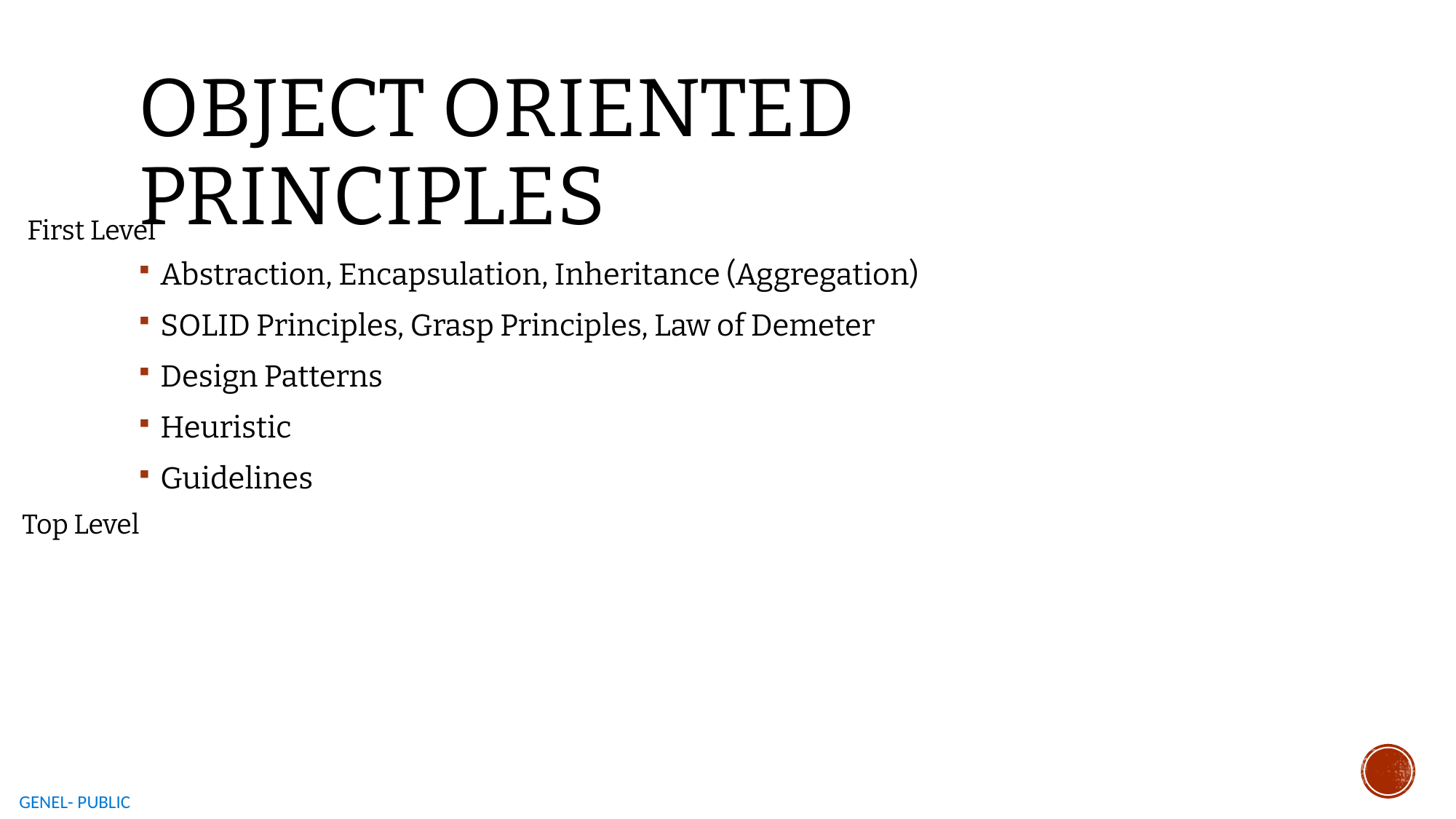

# Object orıented Prıncıples
First Level
Abstraction, Encapsulation, Inheritance (Aggregation)
SOLID Principles, Grasp Principles, Law of Demeter
Design Patterns
Heuristic
Guidelines
Top Level